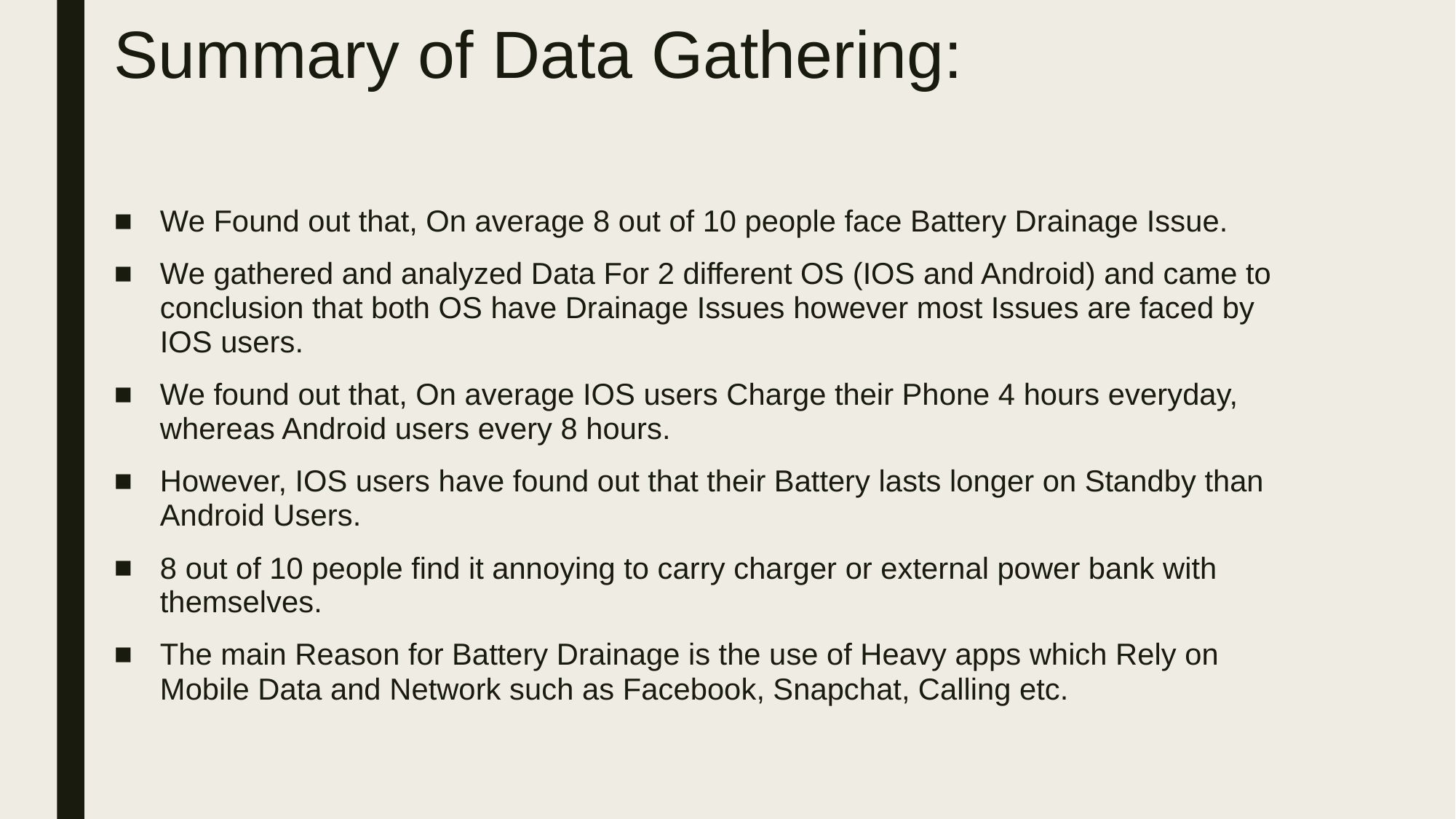

# Summary of Data Gathering:
We Found out that, On average 8 out of 10 people face Battery Drainage Issue.
We gathered and analyzed Data For 2 different OS (IOS and Android) and came to conclusion that both OS have Drainage Issues however most Issues are faced by IOS users.
We found out that, On average IOS users Charge their Phone 4 hours everyday, whereas Android users every 8 hours.
However, IOS users have found out that their Battery lasts longer on Standby than Android Users.
8 out of 10 people find it annoying to carry charger or external power bank with themselves.
The main Reason for Battery Drainage is the use of Heavy apps which Rely on Mobile Data and Network such as Facebook, Snapchat, Calling etc.